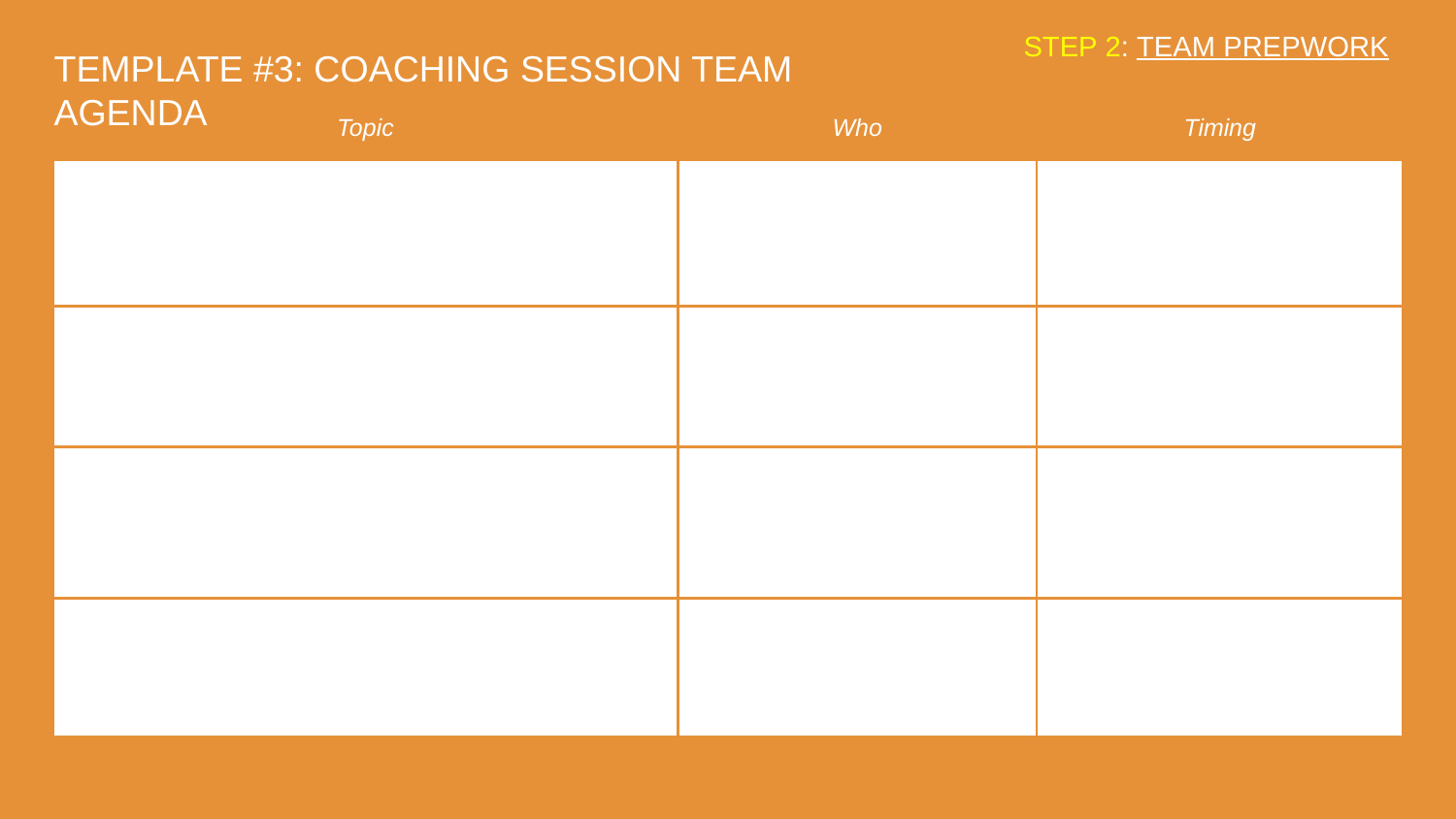

STEP 2: TEAM PREPWORK
# TEMPLATE #3: COACHING SESSION TEAM AGENDA
| Topic | Who | Timing |
| --- | --- | --- |
|  |  |  |
|  |  |  |
|  |  |  |
|  |  |  |